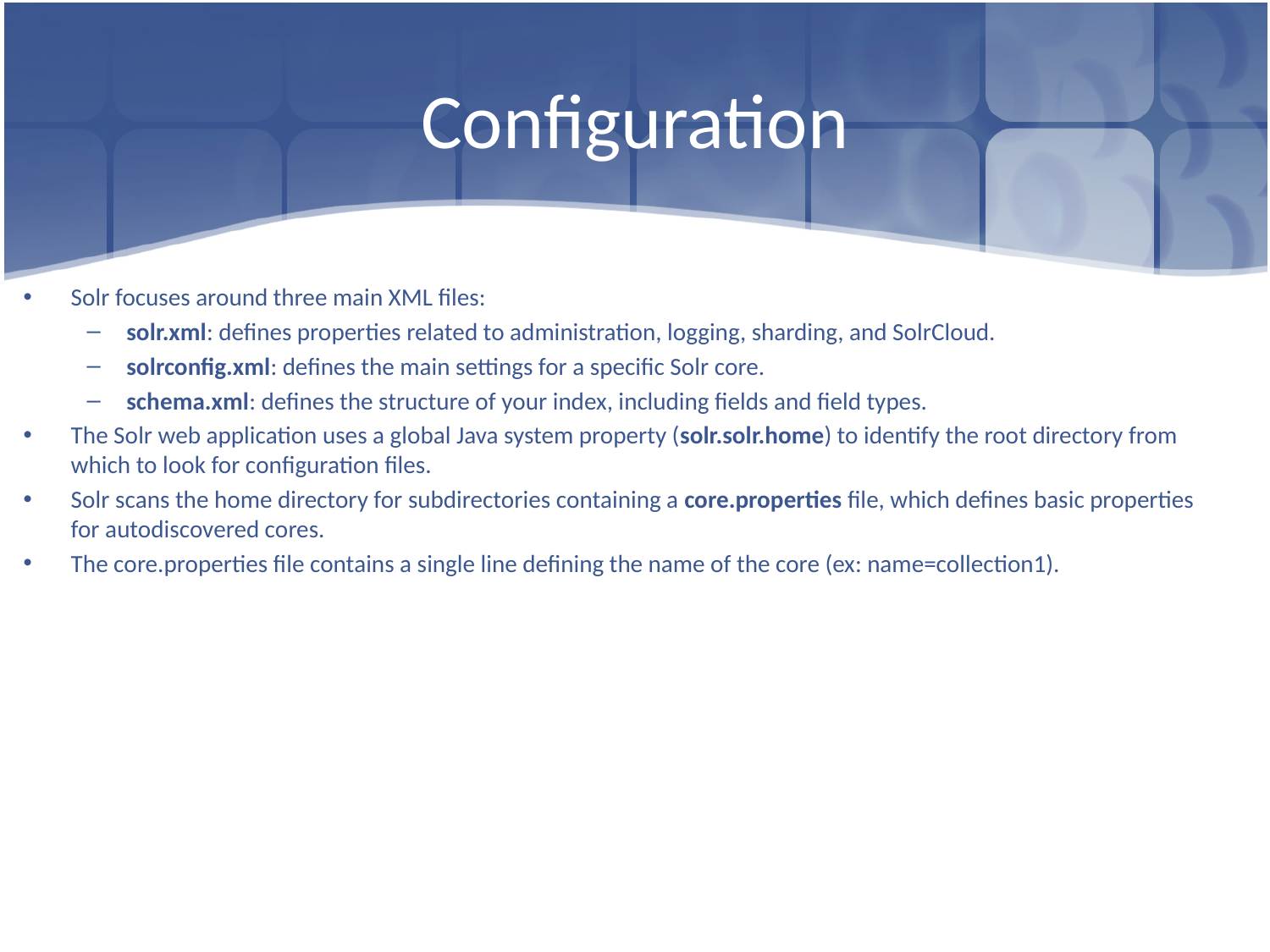

# Configuration
Solr focuses around three main XML files:
solr.xml: defines properties related to administration, logging, sharding, and SolrCloud.
solrconfig.xml: defines the main settings for a specific Solr core.
schema.xml: defines the structure of your index, including fields and field types.
The Solr web application uses a global Java system property (solr.solr.home) to identify the root directory from which to look for configuration files.
Solr scans the home directory for subdirectories containing a core.properties file, which defines basic properties for autodiscovered cores.
The core.properties file contains a single line defining the name of the core (ex: name=collection1).